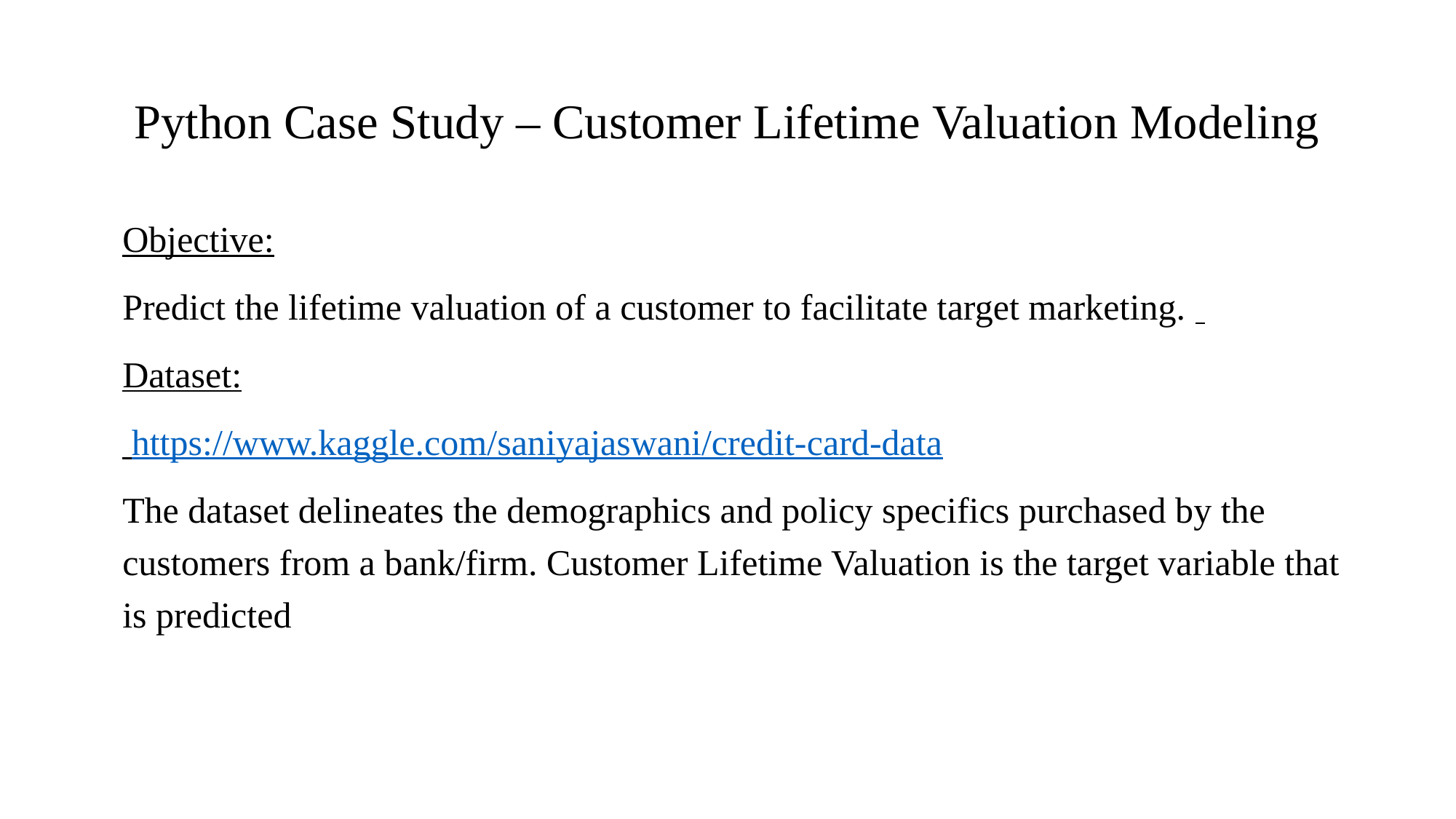

# Python Case Study – Customer Lifetime Valuation Modeling
Objective:
Predict the lifetime valuation of a customer to facilitate target marketing.
Dataset:
 https://www.kaggle.com/saniyajaswani/credit-card-data
The dataset delineates the demographics and policy specifics purchased by the customers from a bank/firm. Customer Lifetime Valuation is the target variable that is predicted